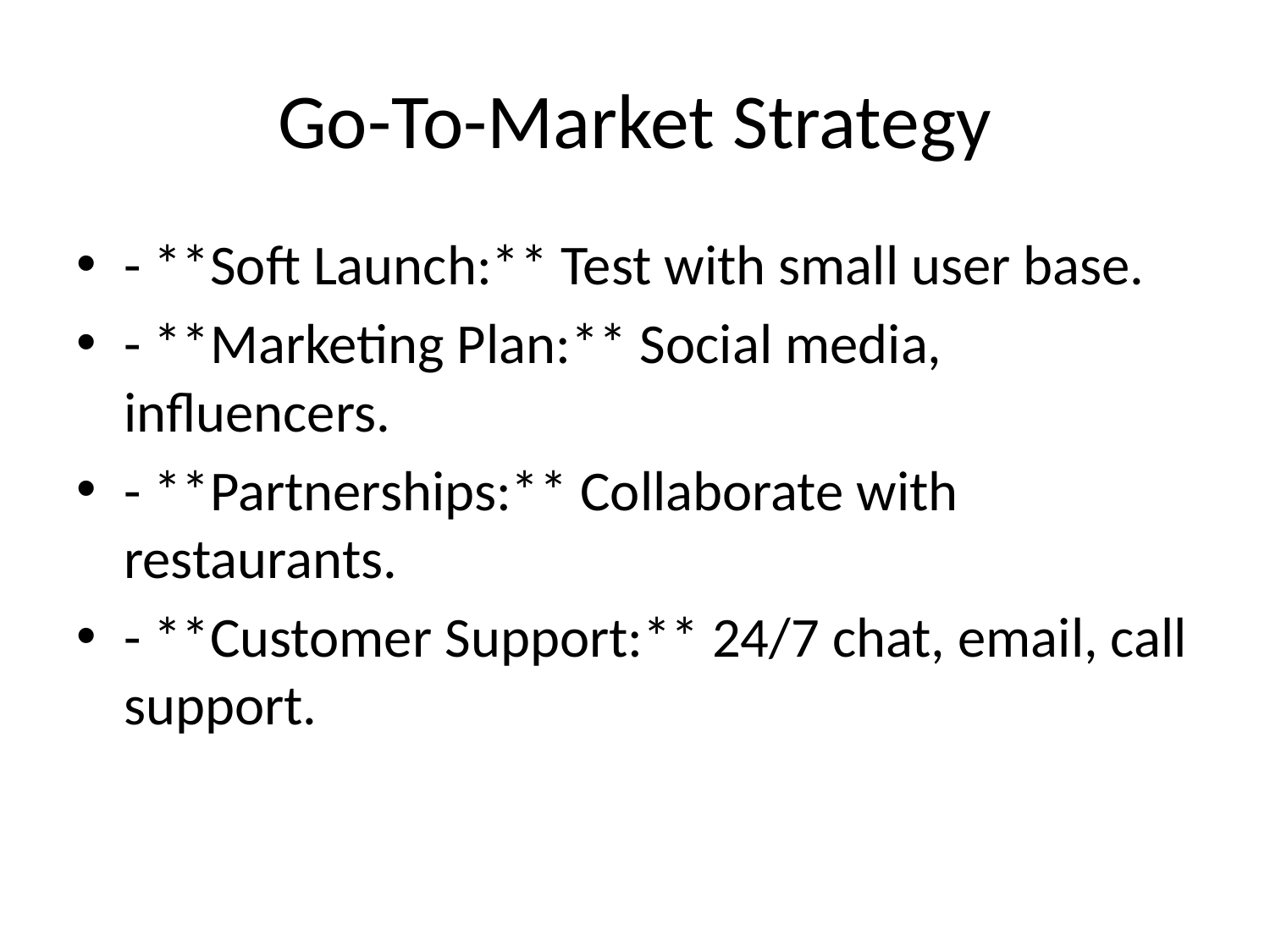

# Go-To-Market Strategy
- **Soft Launch:** Test with small user base.
- **Marketing Plan:** Social media, influencers.
- **Partnerships:** Collaborate with restaurants.
- **Customer Support:** 24/7 chat, email, call support.